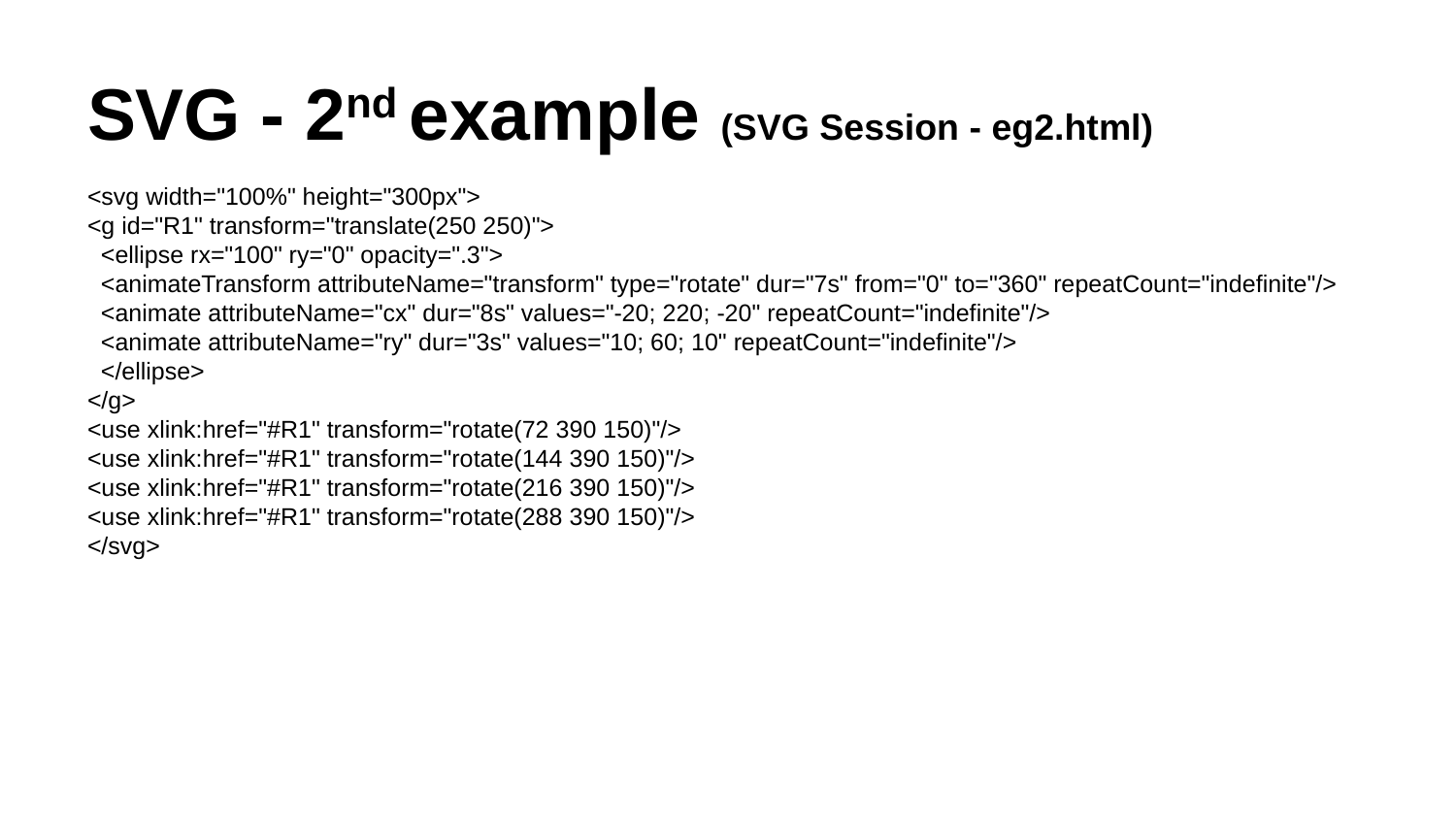

# SVG - 2nd example (SVG Session - eg2.html)
<svg width="100%" height="300px">
<g id="R1" transform="translate(250 250)">
  <ellipse rx="100" ry="0" opacity=".3">
  <animateTransform attributeName="transform" type="rotate" dur="7s" from="0" to="360" repeatCount="indefinite"/>
  <animate attributeName="cx" dur="8s" values="-20; 220; -20" repeatCount="indefinite"/>
  <animate attributeName="ry" dur="3s" values="10; 60; 10" repeatCount="indefinite"/>
  </ellipse>
</g>
<use xlink:href="#R1" transform="rotate(72 390 150)"/>
<use xlink:href="#R1" transform="rotate(144 390 150)"/>
<use xlink:href="#R1" transform="rotate(216 390 150)"/>
<use xlink:href="#R1" transform="rotate(288 390 150)"/>
</svg>